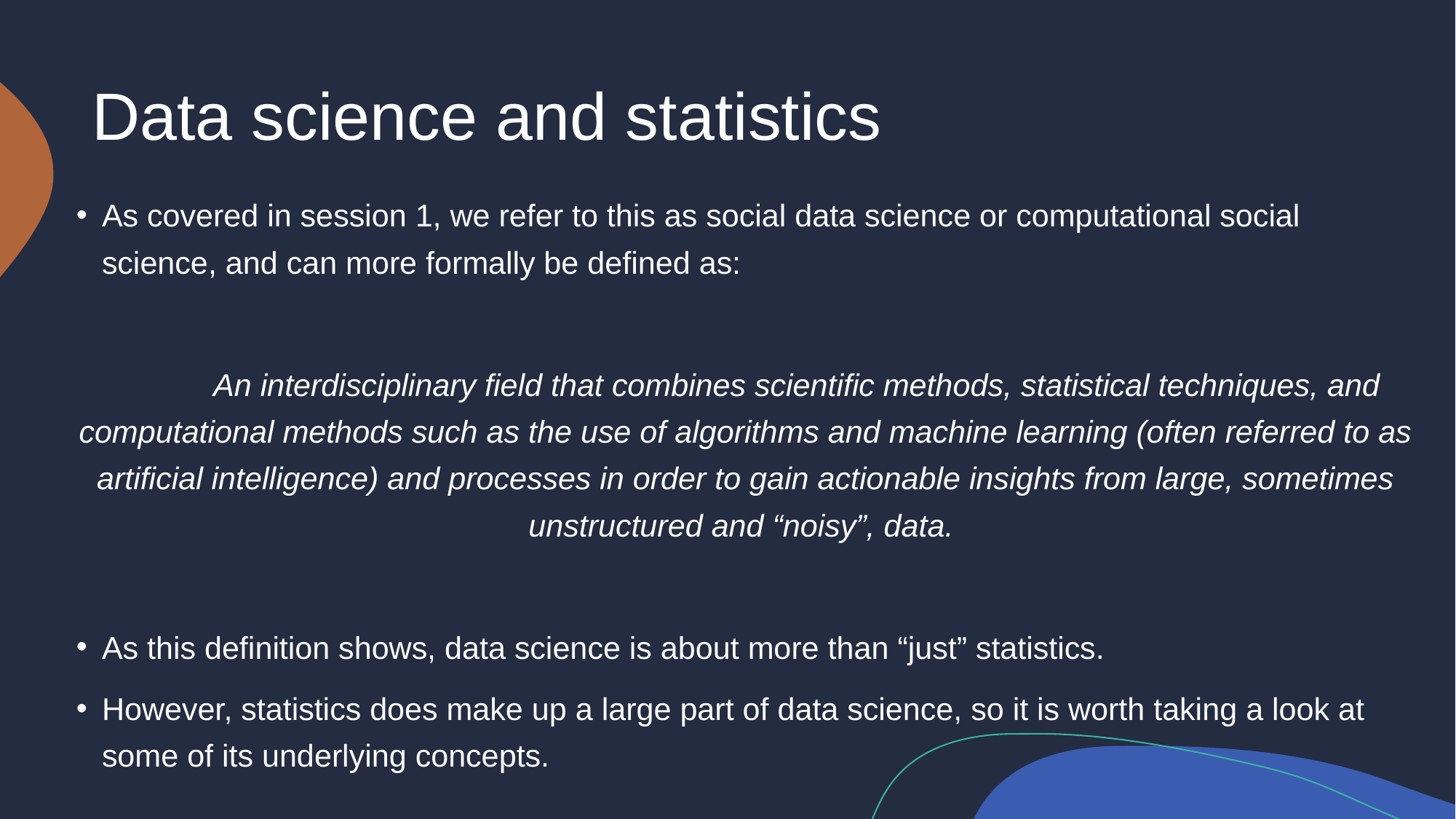

# Data science and statistics
As covered in session 1, we refer to this as social data science or computational social science, and can more formally be defined as:

	An interdisciplinary field that combines scientific methods, statistical techniques, and computational methods such as the use of algorithms and machine learning (often referred to as artificial intelligence) and processes in order to gain actionable insights from large, sometimes unstructured and “noisy”, data.

As this definition shows, data science is about more than “just” statistics.
However, statistics does make up a large part of data science, so it is worth taking a look at some of its underlying concepts.